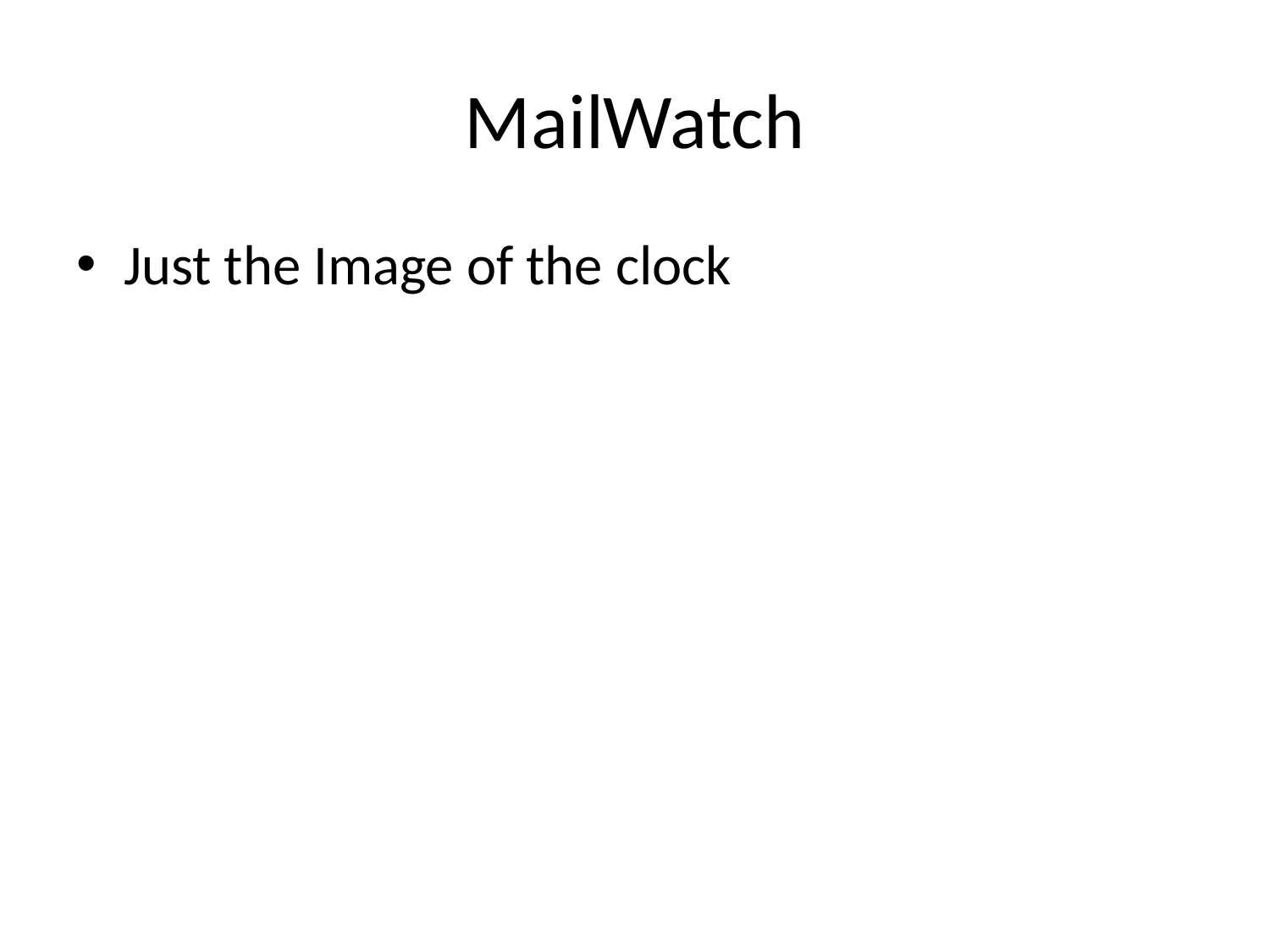

# MailWatch
Just the Image of the clock